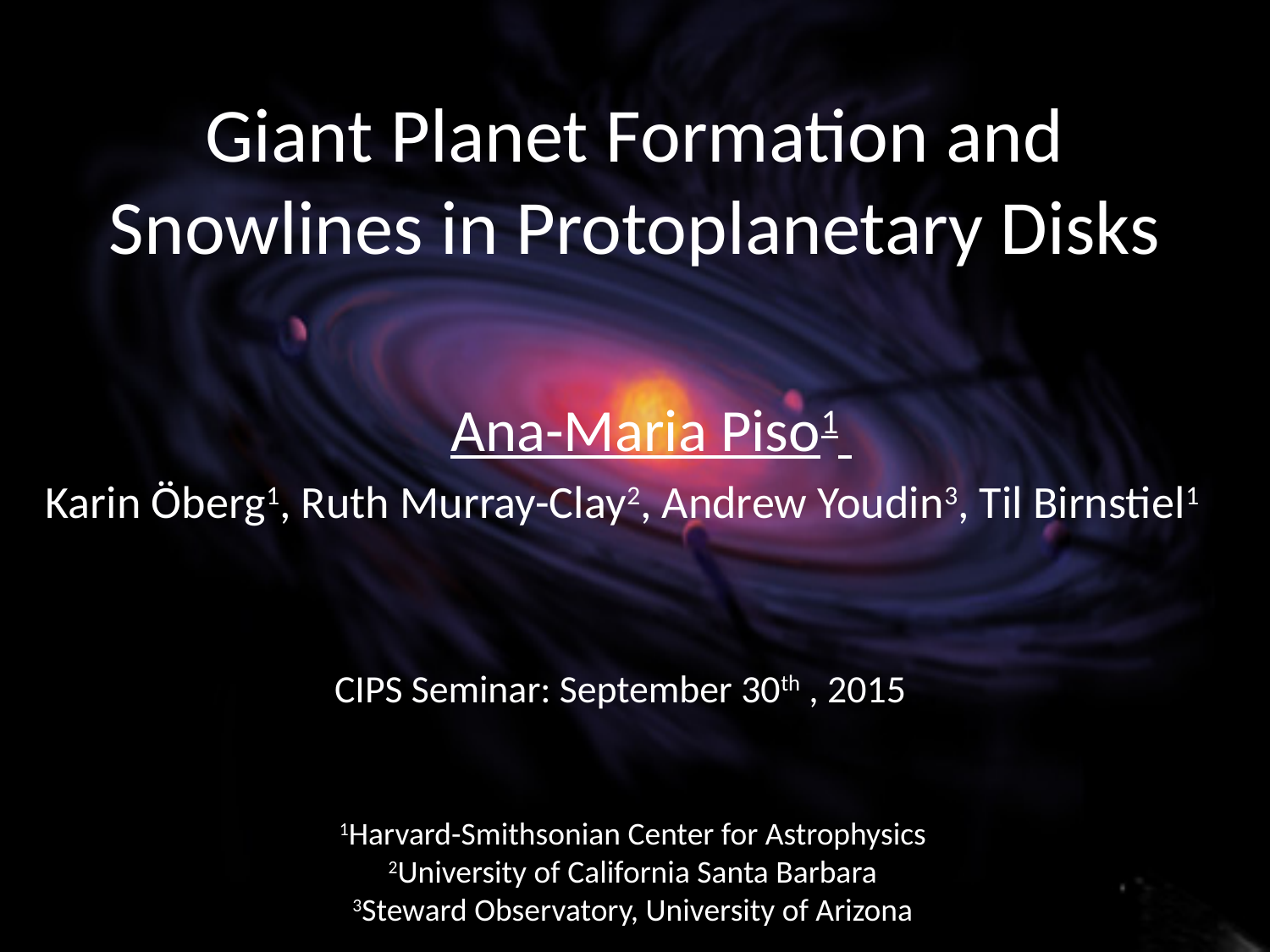

# Giant Planet Formation and Snowlines in Protoplanetary Disks
Ana-Maria Piso1
Karin Öberg1, Ruth Murray-Clay2, Andrew Youdin3, Til Birnstiel1

CIPS Seminar: September 30th , 2015
1Harvard-Smithsonian Center for Astrophysics
2University of California Santa Barbara
3Steward Observatory, University of Arizona